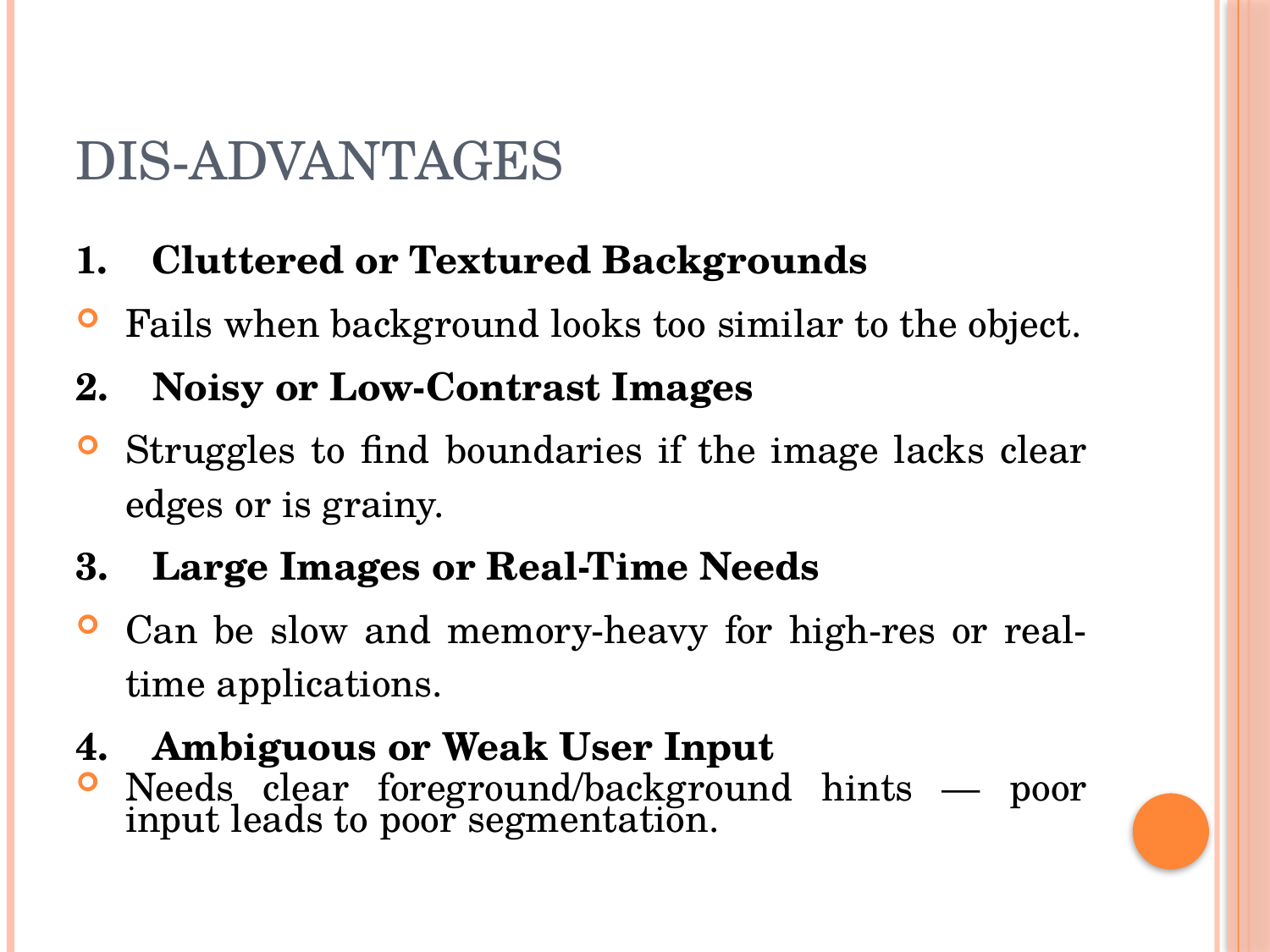

# Dis-Advantages
1.    Cluttered or Textured Backgrounds
Fails when background looks too similar to the object.
2.    Noisy or Low-Contrast Images
Struggles to find boundaries if the image lacks clear edges or is grainy.
3.    Large Images or Real-Time Needs
Can be slow and memory-heavy for high-res or real-time applications.
4.    Ambiguous or Weak User Input
Needs clear foreground/background hints — poor input leads to poor segmentation.